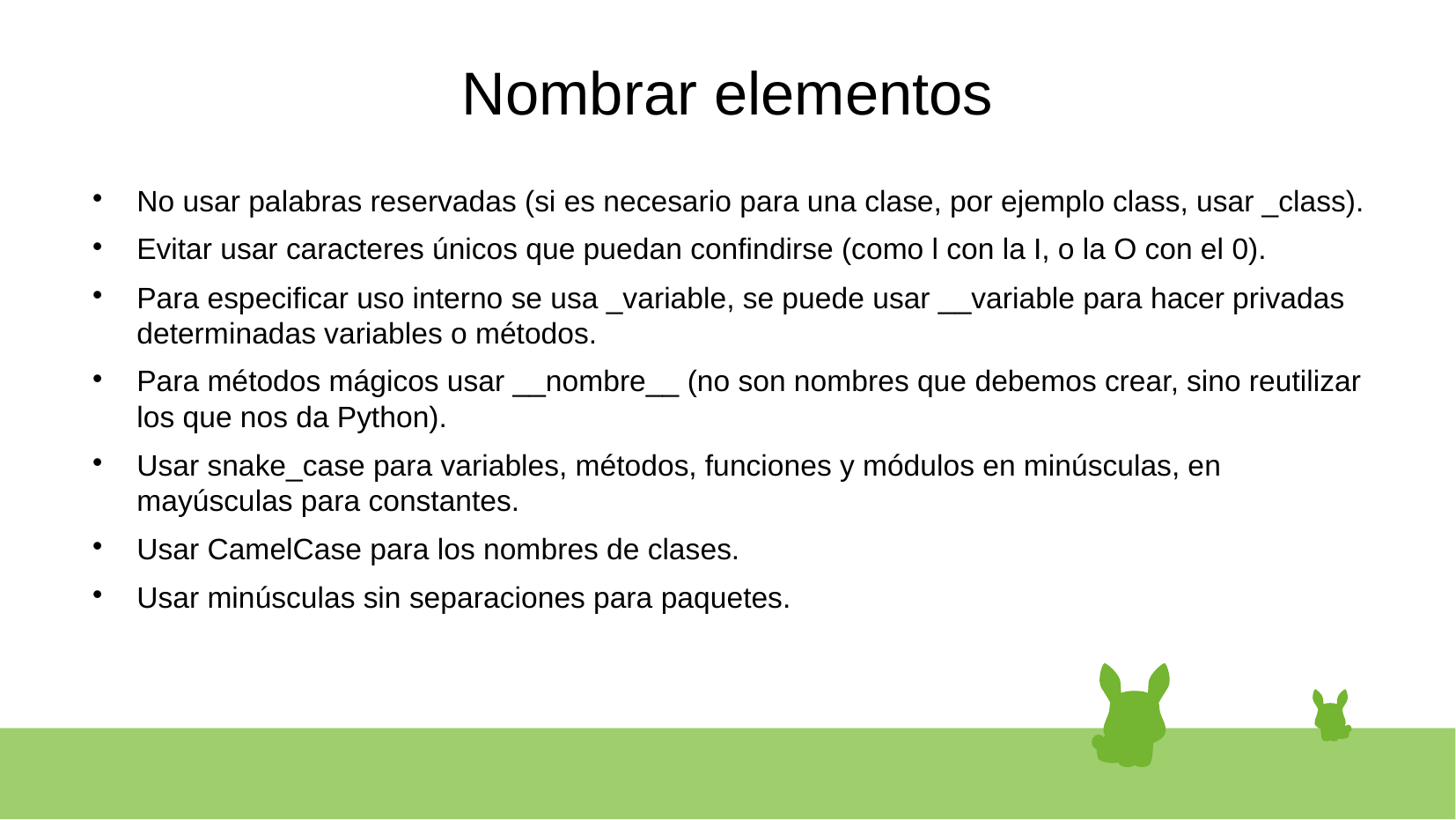

# Nombrar elementos
No usar palabras reservadas (si es necesario para una clase, por ejemplo class, usar _class).
Evitar usar caracteres únicos que puedan confindirse (como l con la I, o la O con el 0).
Para especificar uso interno se usa _variable, se puede usar __variable para hacer privadas determinadas variables o métodos.
Para métodos mágicos usar __nombre__ (no son nombres que debemos crear, sino reutilizar los que nos da Python).
Usar snake_case para variables, métodos, funciones y módulos en minúsculas, en mayúsculas para constantes.
Usar CamelCase para los nombres de clases.
Usar minúsculas sin separaciones para paquetes.